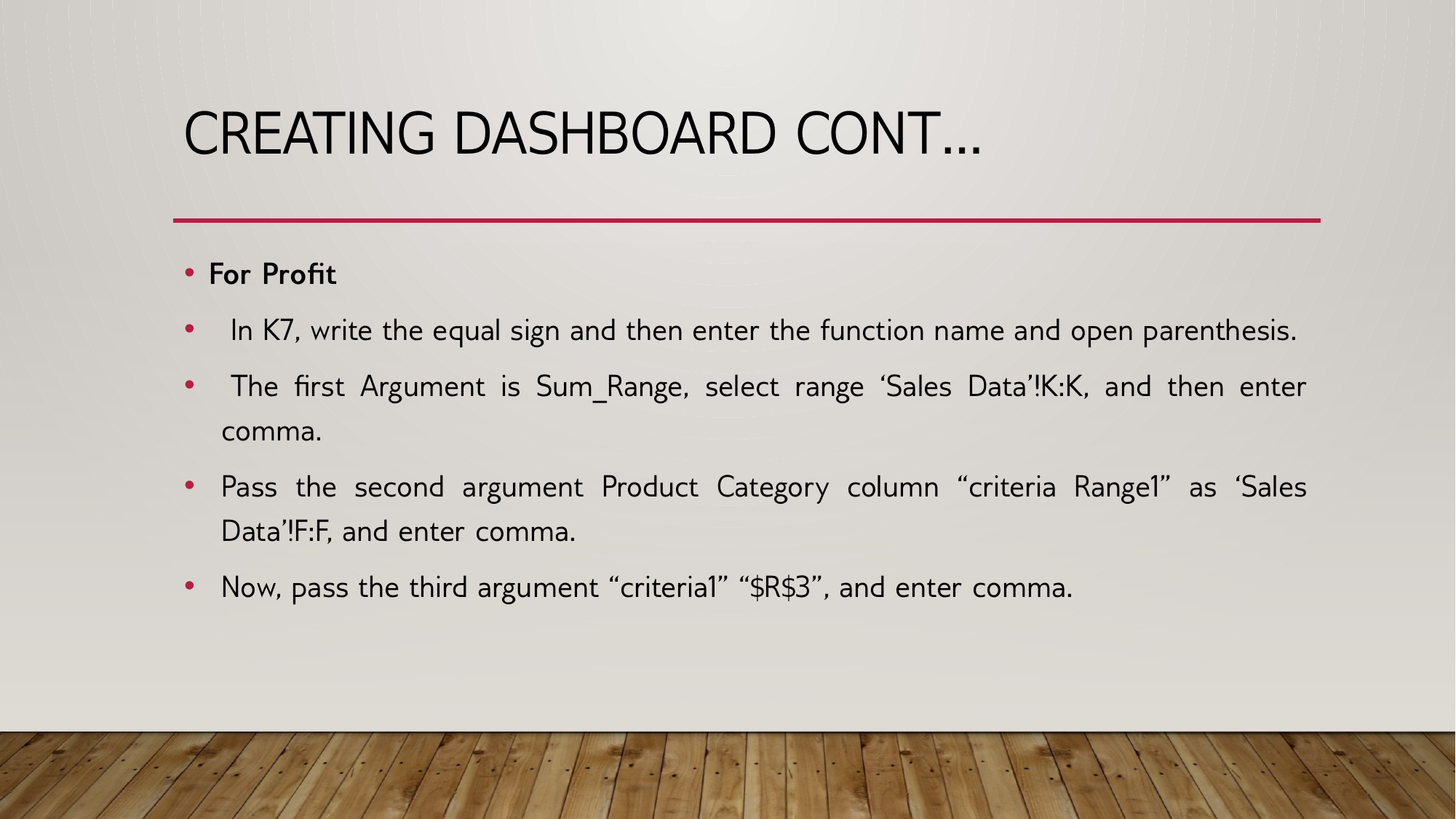

# CREATING DASHBOARD cont…
For Profit
 In K7, write the equal sign and then enter the function name and open parenthesis.
 The first Argument is Sum_Range, select range ‘Sales Data’!K:K, and then enter comma.
Pass the second argument Product Category column “criteria Range1” as ‘Sales Data’!F:F, and enter comma.
Now, pass the third argument “criteria1” “$R$3”, and enter comma.